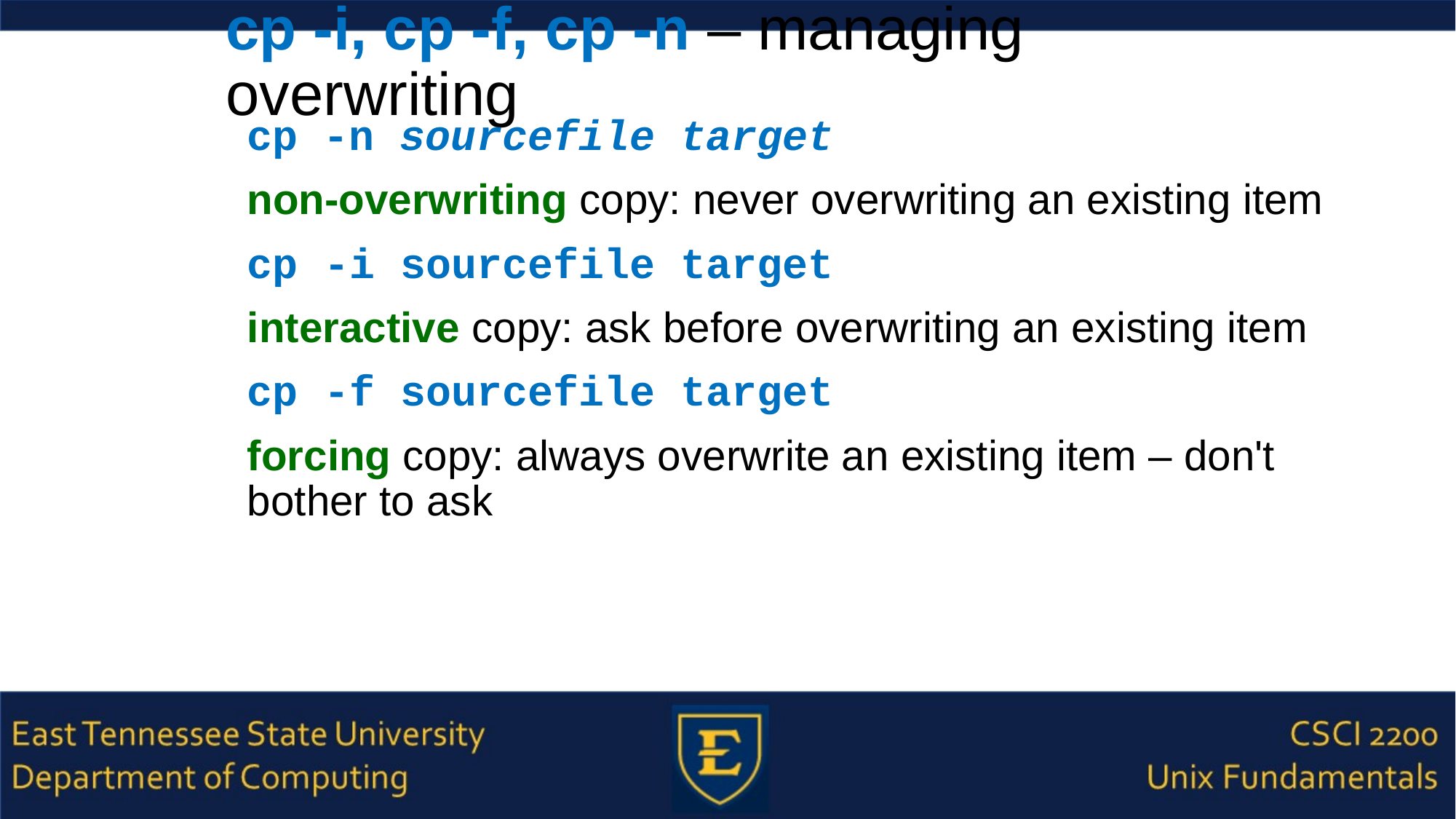

# cp -i, cp -f, cp -n – managing overwriting
cp -n sourcefile target
non-overwriting copy: never overwriting an existing item
cp -i sourcefile target
interactive copy: ask before overwriting an existing item
cp -f sourcefile target
forcing copy: always overwrite an existing item – don't bother to ask